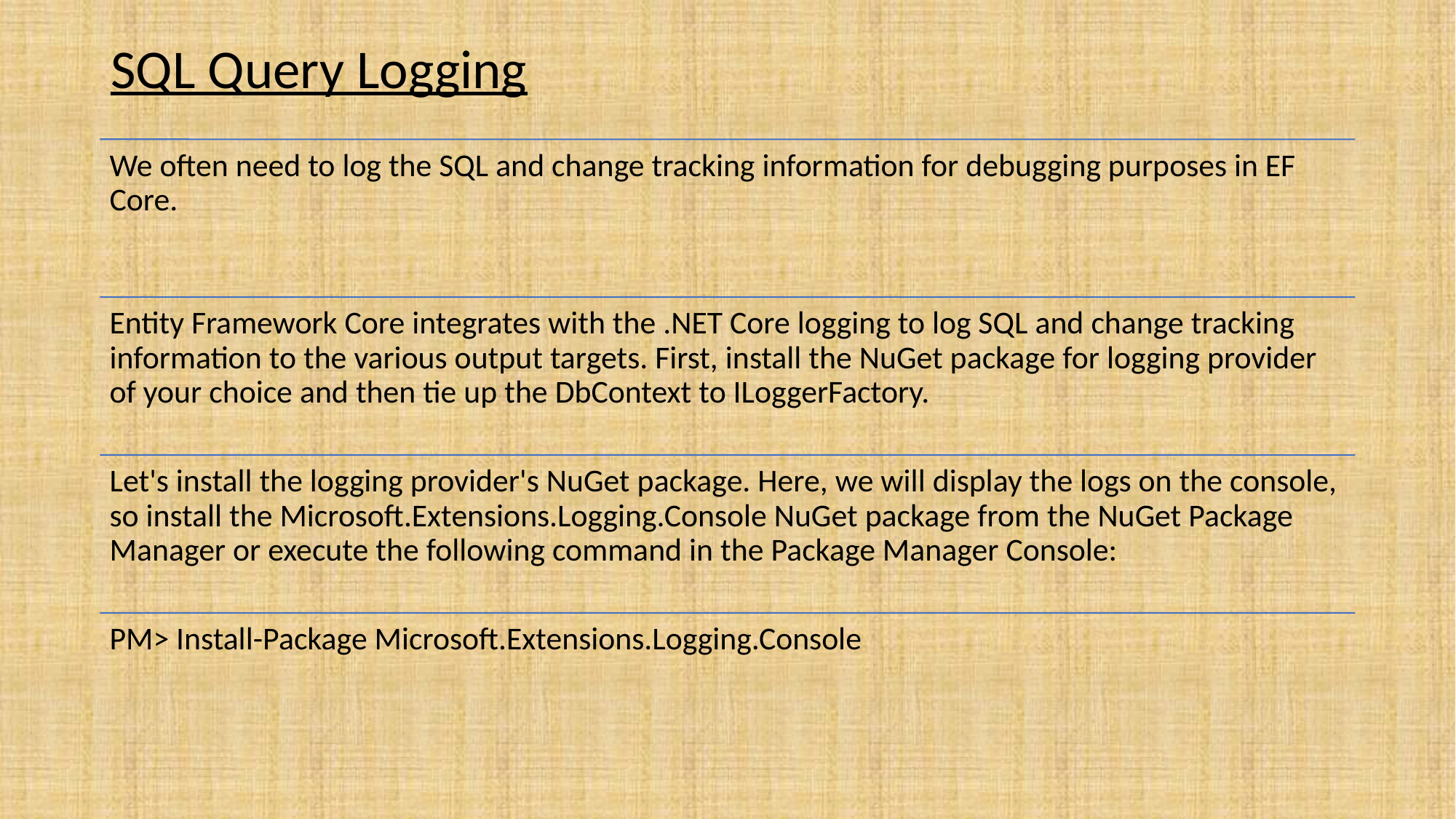

# SQL Query Logging
We often need to log the SQL and change tracking information for debugging purposes in EF Core.
Entity Framework Core integrates with the .NET Core logging to log SQL and change tracking information to the various output targets. First, install the NuGet package for logging provider of your choice and then tie up the DbContext to ILoggerFactory.
Let's install the logging provider's NuGet package. Here, we will display the logs on the console, so install the Microsoft.Extensions.Logging.Console NuGet package from the NuGet Package Manager or execute the following command in the Package Manager Console:
PM> Install-Package Microsoft.Extensions.Logging.Console